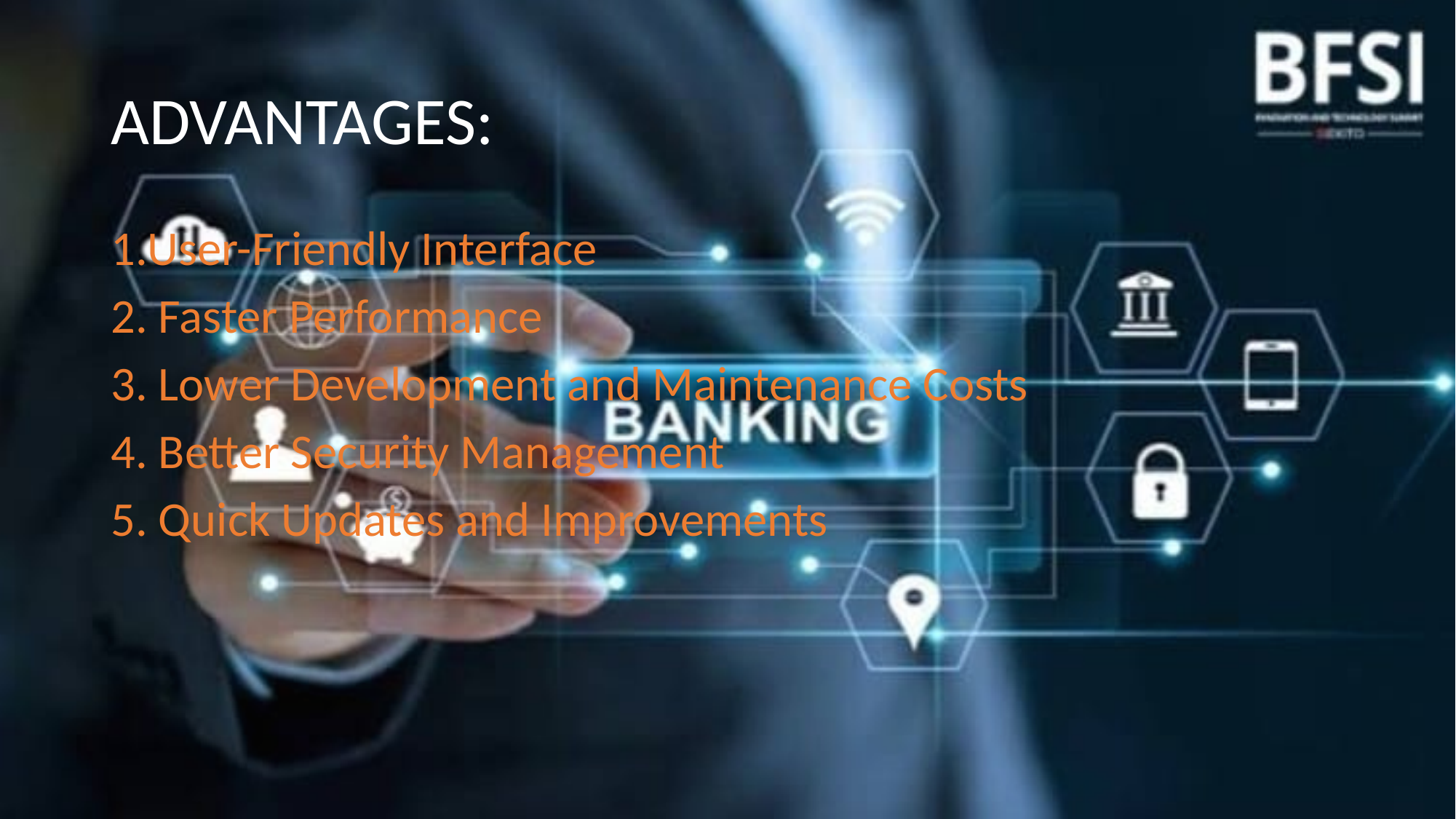

# ADVANTAGES:
1.User-Friendly Interface
2. Faster Performance
3. Lower Development and Maintenance Costs
4. Better Security Management
5. Quick Updates and Improvements